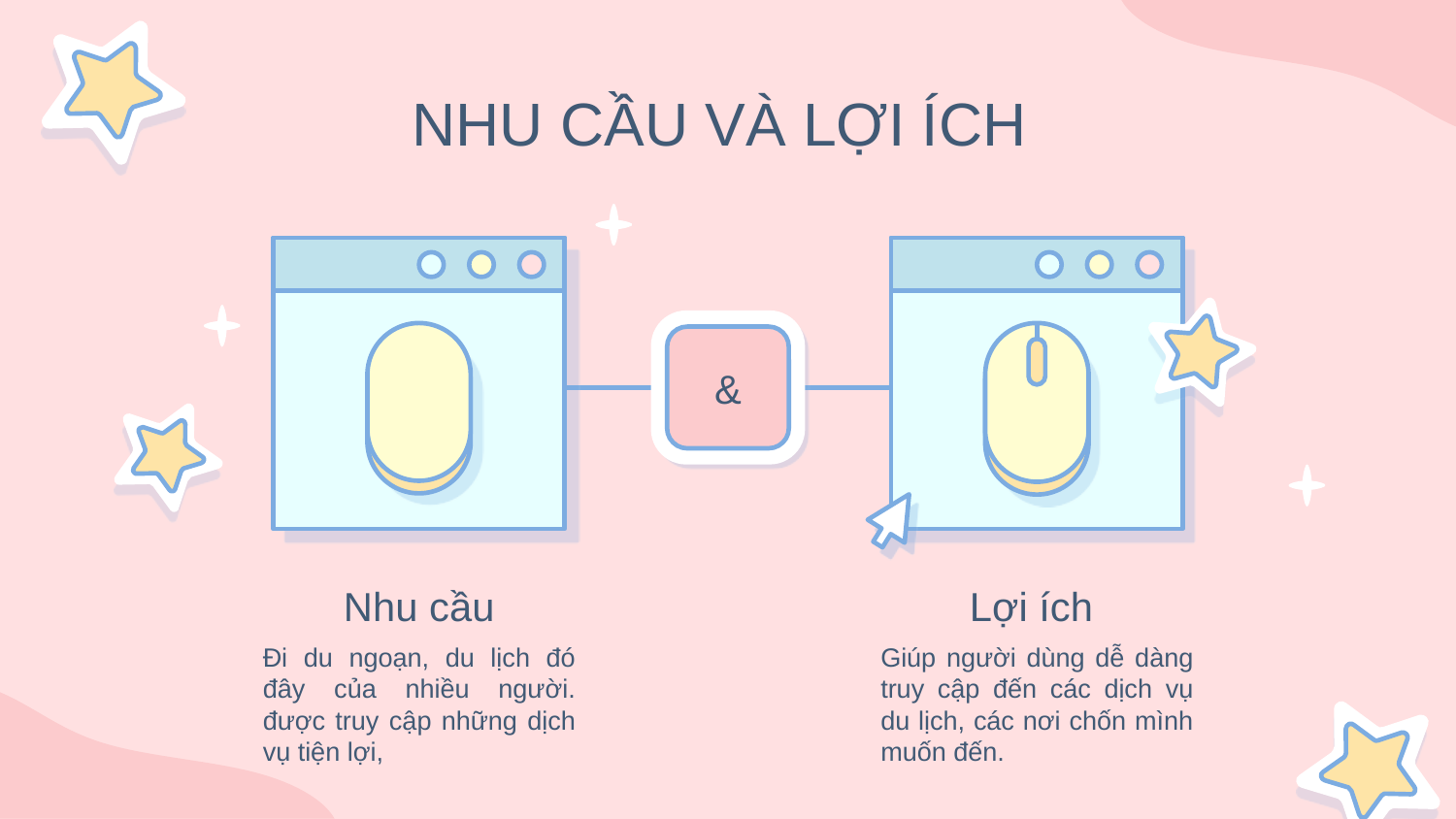

# NHU CẦU VÀ LỢI ÍCH

Nhu cầu
Đi du ngoạn, du lịch đó đây của nhiều người. được truy cập những dịch vụ tiện lợi,

Lợi ích
Giúp người dùng dễ dàng truy cập đến các dịch vụ du lịch, các nơi chốn mình muốn đến.

&